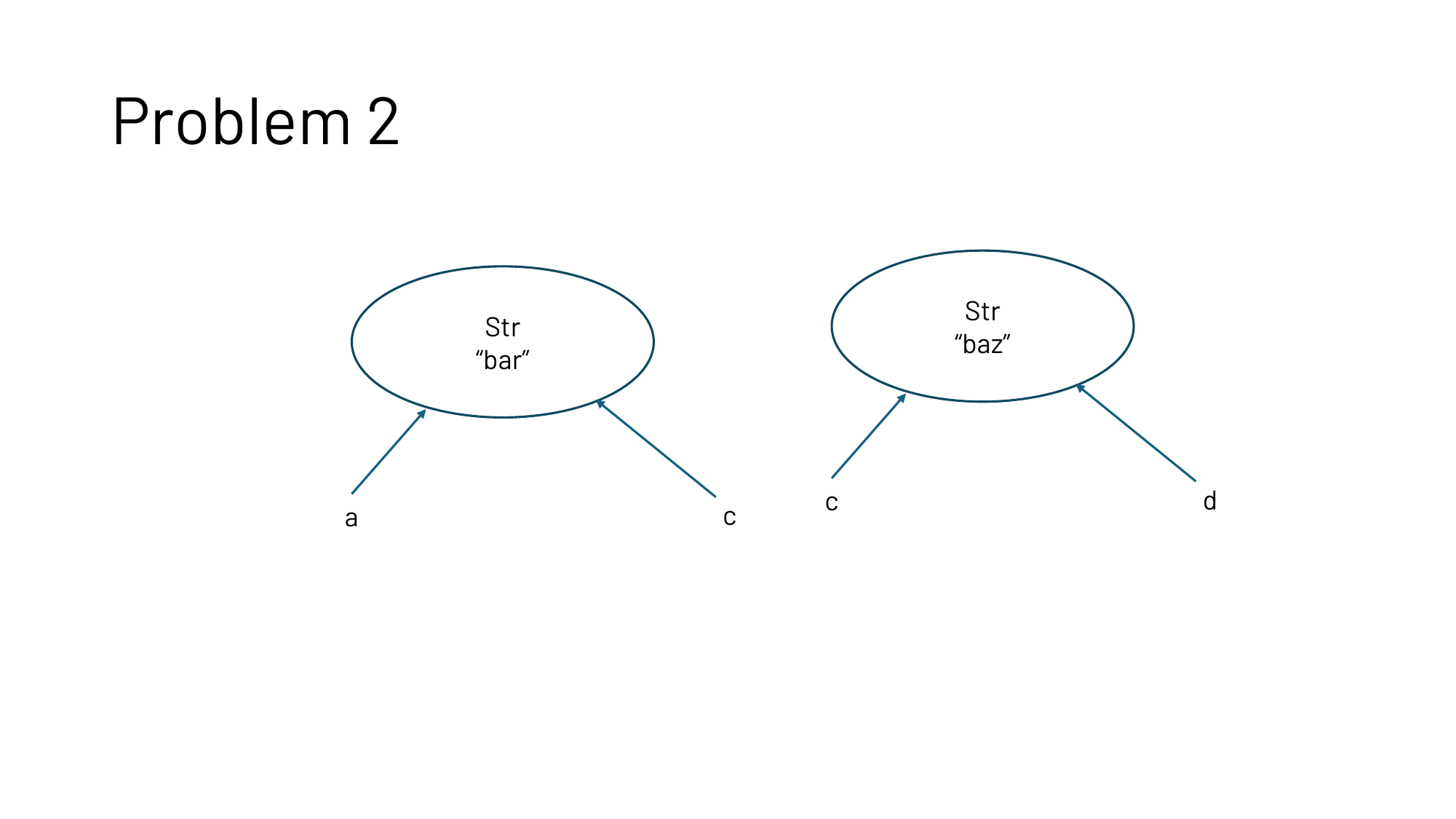

# Problem 2
Str
“baz”
Str
“bar”
d
c
c
a